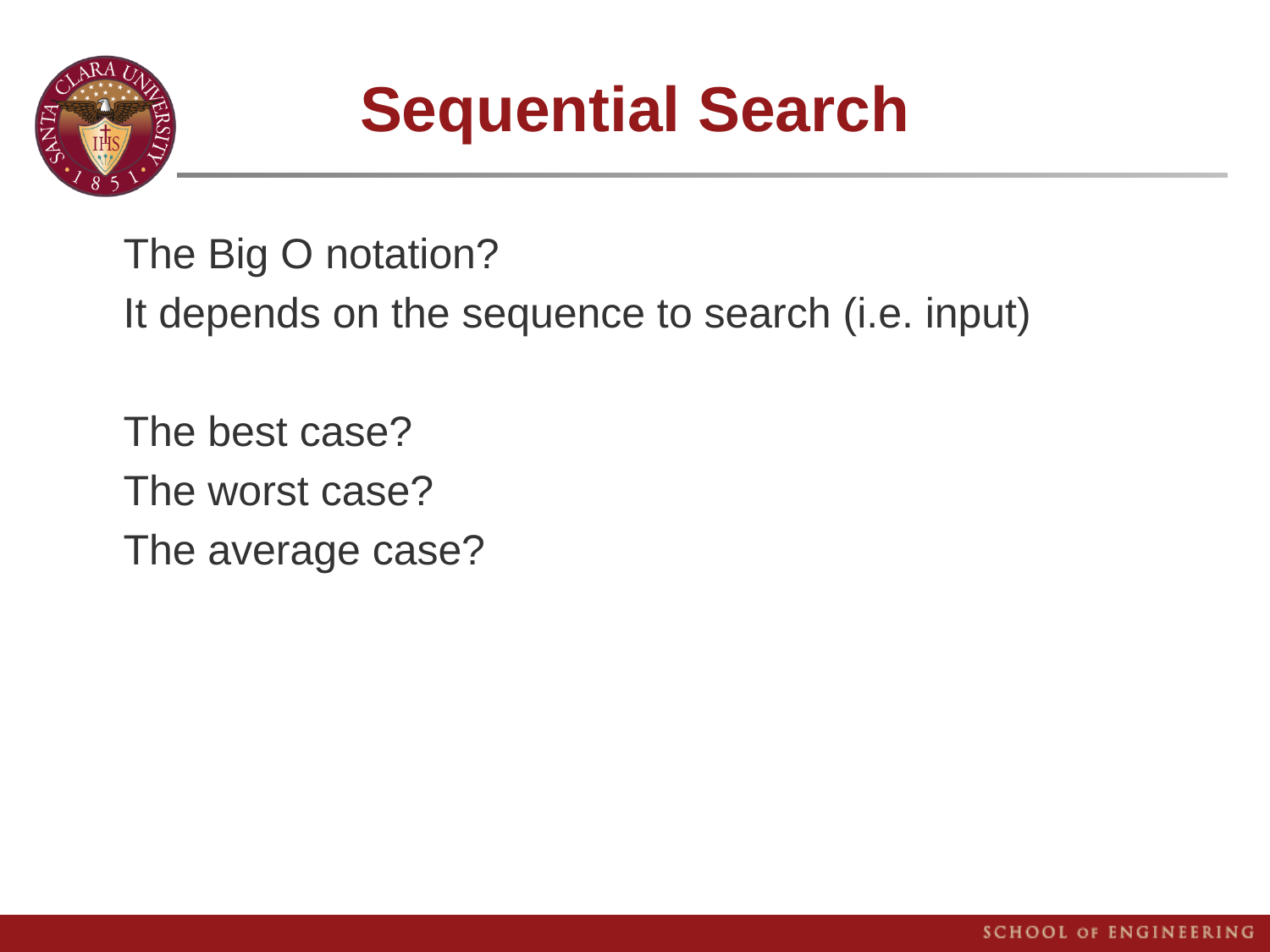

# Sequential Search

The Big O notation?
It depends on the sequence to search (i.e. input)

The best case?
The worst case?
The average case?